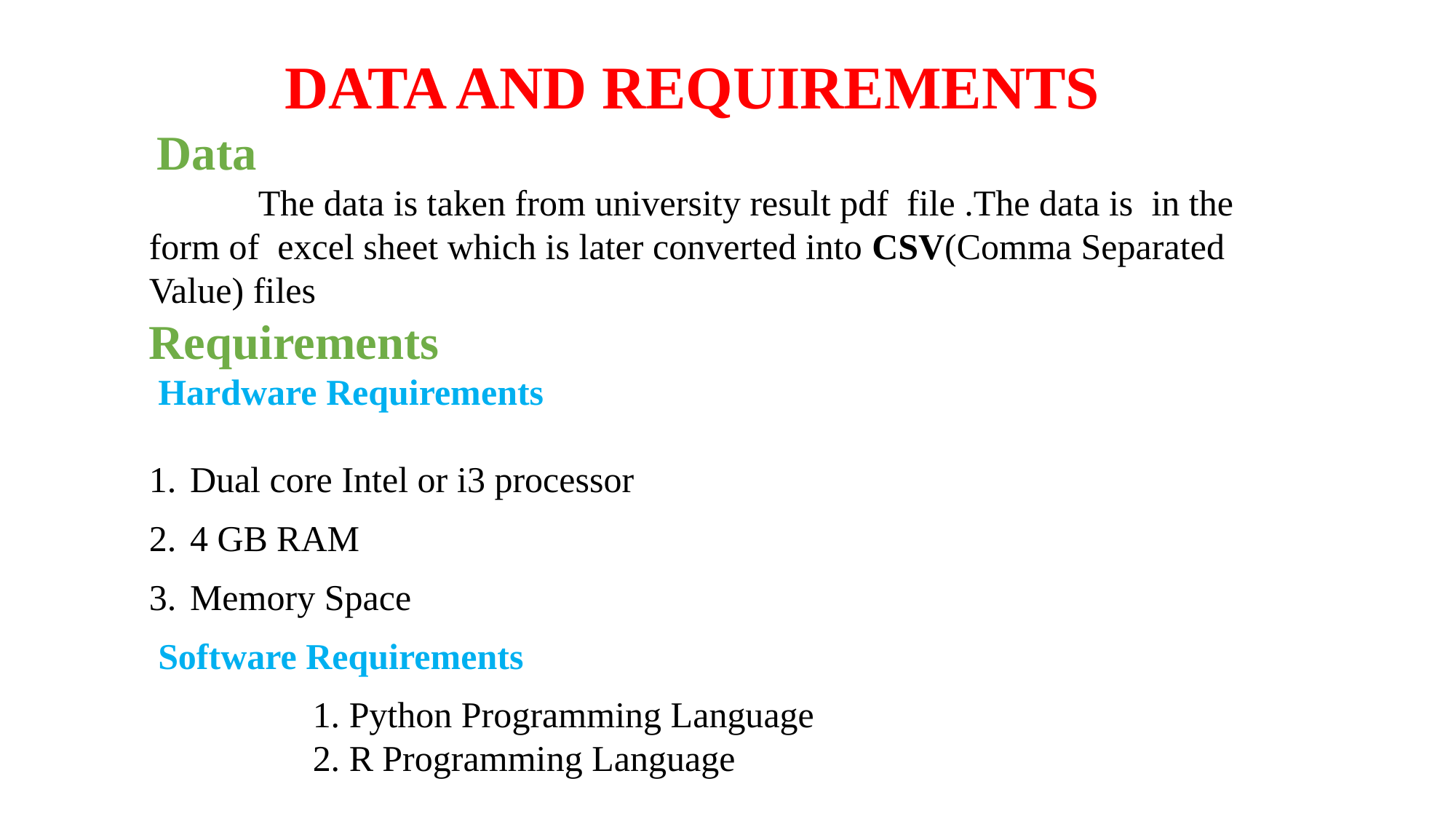

DATA AND REQUIREMENTS
 Data
	The data is taken from university result pdf  file .The data is  in the form of  excel sheet which is later converted into CSV(Comma Separated Value) files
Requirements
 Hardware Requirements

Dual core Intel or i3 processor
4 GB RAM
Memory Space
 Software Requirements
      1. Python Programming Language
      2. R Programming Language